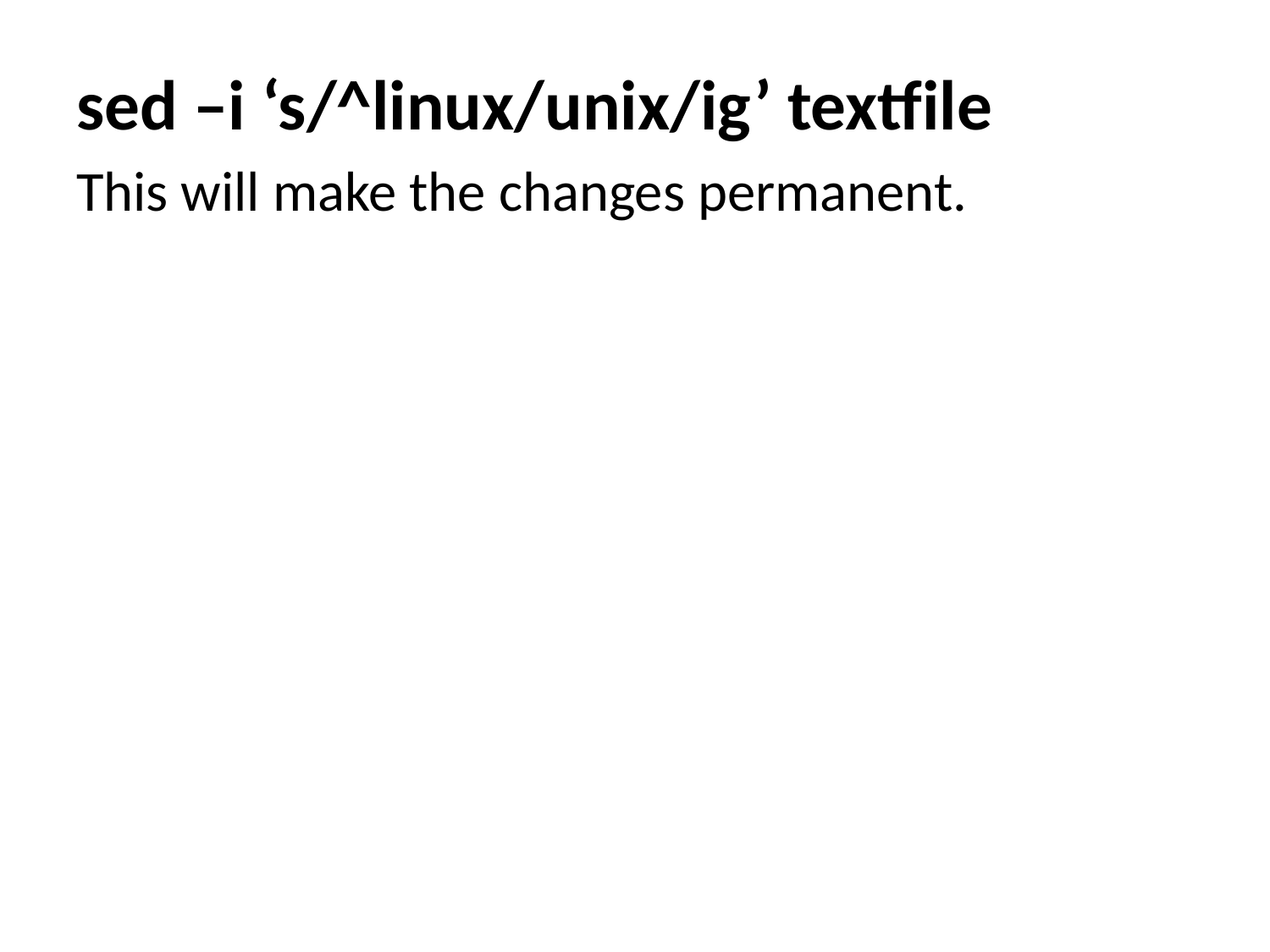

sed –i ‘s/^linux/unix/ig’ textfile
This will make the changes permanent.